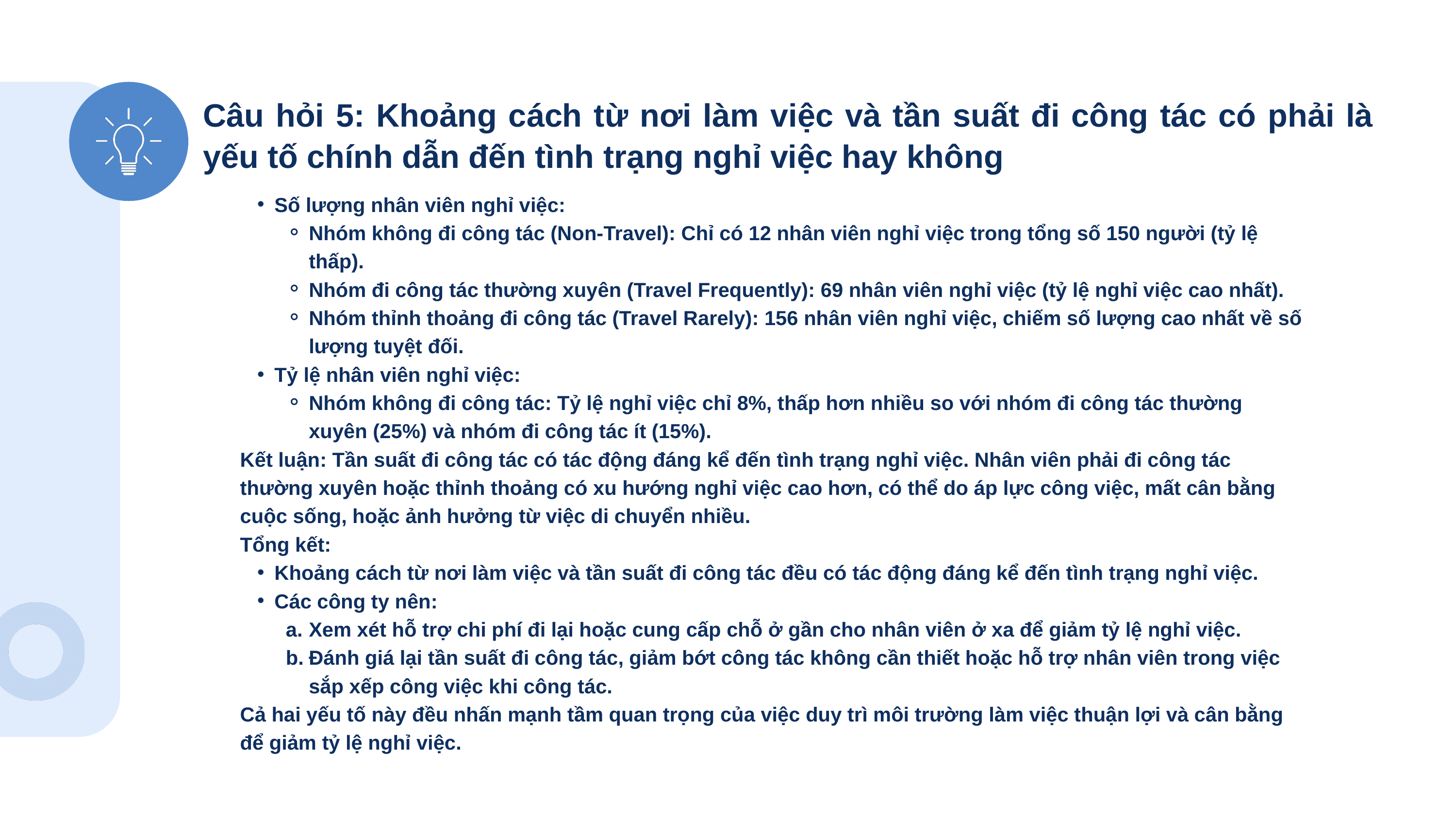

Câu hỏi 5: Khoảng cách từ nơi làm việc và tần suất đi công tác có phải là yếu tố chính dẫn đến tình trạng nghỉ việc hay không

Số lượng nhân viên nghỉ việc:
Nhóm không đi công tác (Non-Travel): Chỉ có 12 nhân viên nghỉ việc trong tổng số 150 người (tỷ lệ thấp).
Nhóm đi công tác thường xuyên (Travel Frequently): 69 nhân viên nghỉ việc (tỷ lệ nghỉ việc cao nhất).
Nhóm thỉnh thoảng đi công tác (Travel Rarely): 156 nhân viên nghỉ việc, chiếm số lượng cao nhất về số lượng tuyệt đối.
Tỷ lệ nhân viên nghỉ việc:
Nhóm không đi công tác: Tỷ lệ nghỉ việc chỉ 8%, thấp hơn nhiều so với nhóm đi công tác thường xuyên (25%) và nhóm đi công tác ít (15%).
Kết luận: Tần suất đi công tác có tác động đáng kể đến tình trạng nghỉ việc. Nhân viên phải đi công tác thường xuyên hoặc thỉnh thoảng có xu hướng nghỉ việc cao hơn, có thể do áp lực công việc, mất cân bằng cuộc sống, hoặc ảnh hưởng từ việc di chuyển nhiều.
Tổng kết:
Khoảng cách từ nơi làm việc và tần suất đi công tác đều có tác động đáng kể đến tình trạng nghỉ việc.
Các công ty nên:
Xem xét hỗ trợ chi phí đi lại hoặc cung cấp chỗ ở gần cho nhân viên ở xa để giảm tỷ lệ nghỉ việc.
Đánh giá lại tần suất đi công tác, giảm bớt công tác không cần thiết hoặc hỗ trợ nhân viên trong việc sắp xếp công việc khi công tác.
Cả hai yếu tố này đều nhấn mạnh tầm quan trọng của việc duy trì môi trường làm việc thuận lợi và cân bằng để giảm tỷ lệ nghỉ việc.